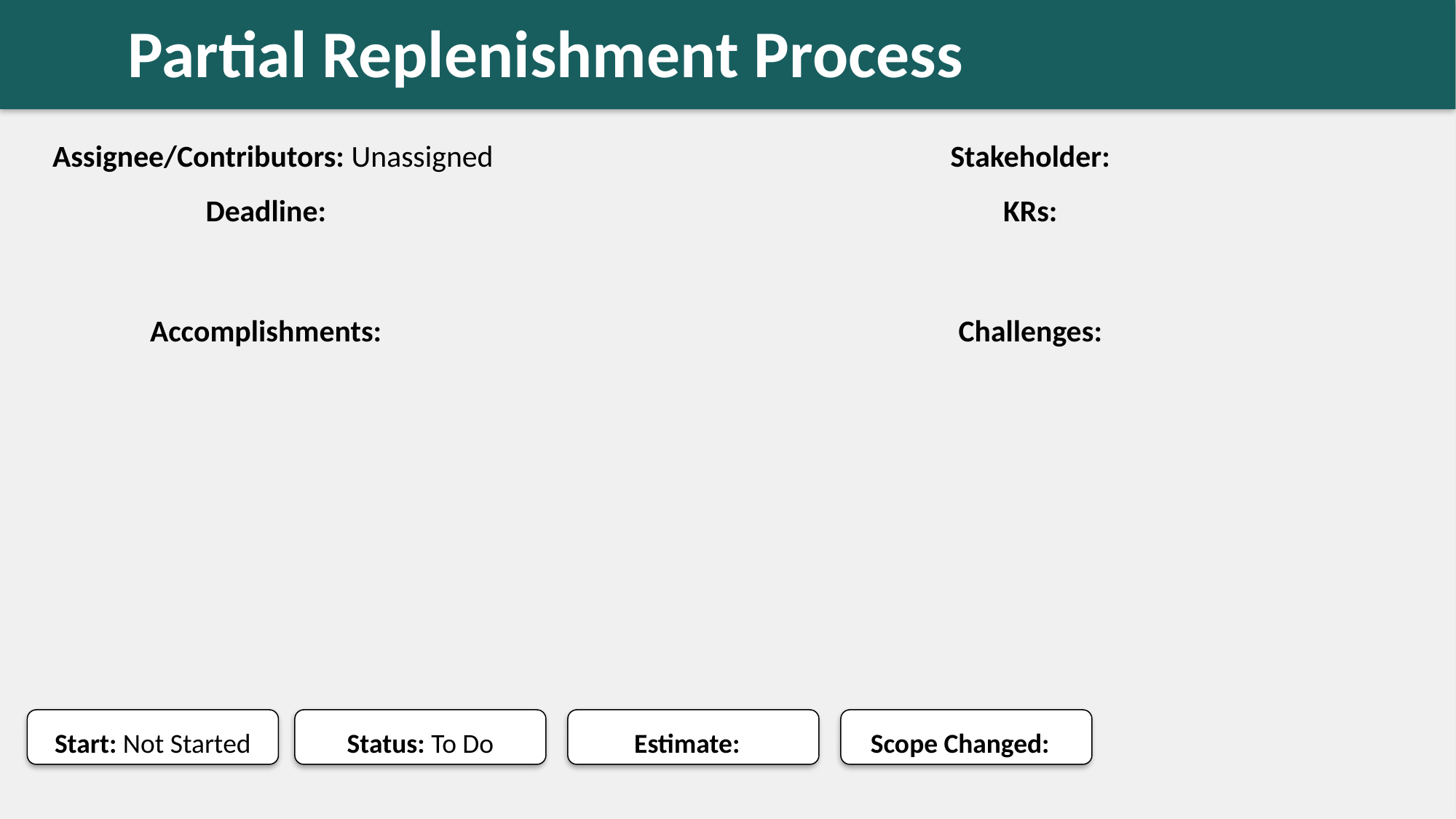

Partial Replenishment Process
#

Assignee/Contributors: Unassigned

Stakeholder:

Deadline:

KRs:

Accomplishments:

Challenges:

Start: Not Started

Status: To Do

Estimate:

Scope Changed: